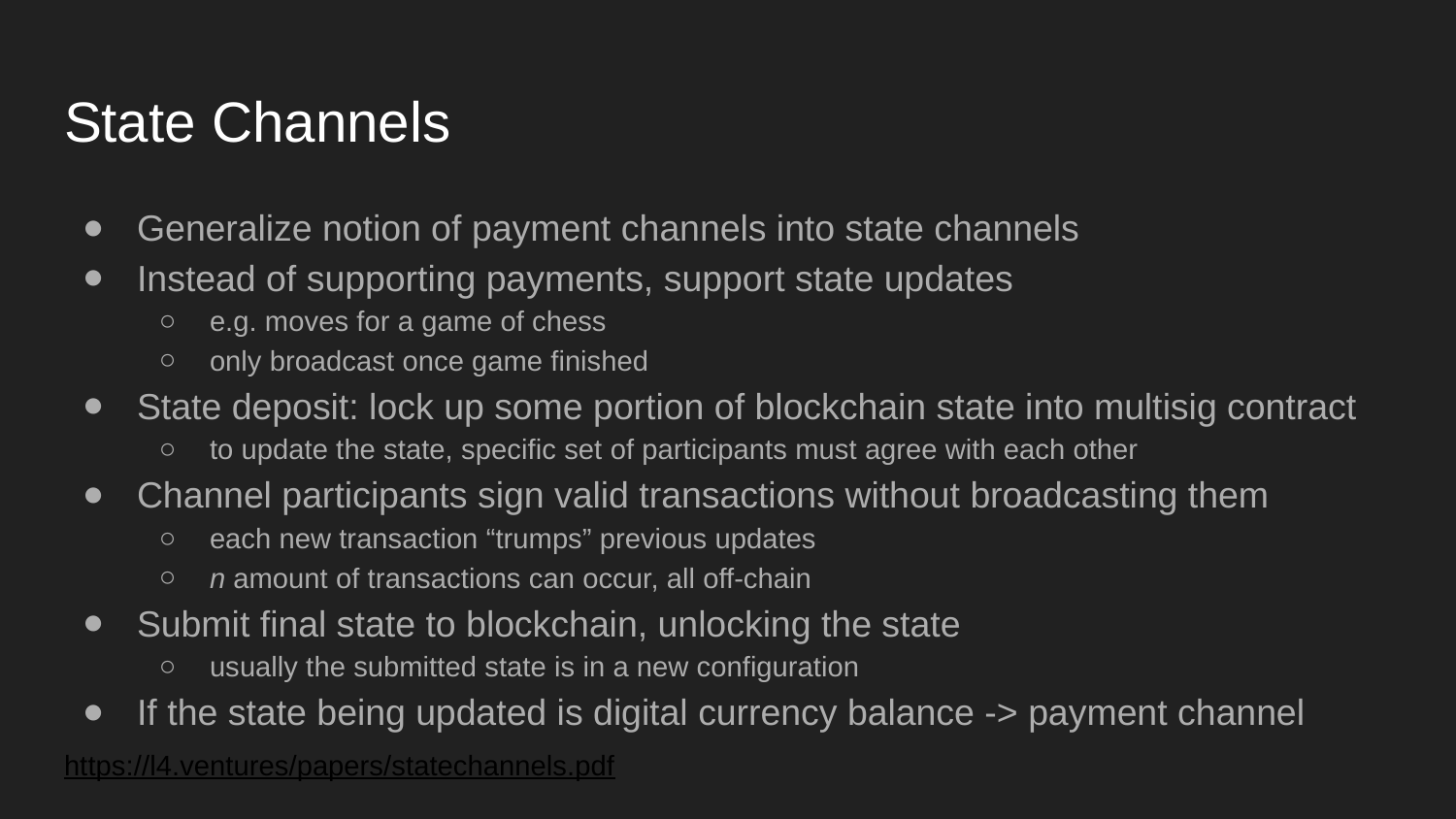

# State Channels
Generalize notion of payment channels into state channels
Instead of supporting payments, support state updates
e.g. moves for a game of chess
only broadcast once game finished
State deposit: lock up some portion of blockchain state into multisig contract
to update the state, specific set of participants must agree with each other
Channel participants sign valid transactions without broadcasting them
each new transaction “trumps” previous updates
n amount of transactions can occur, all off-chain
Submit final state to blockchain, unlocking the state
usually the submitted state is in a new configuration
If the state being updated is digital currency balance -> payment channel
https://l4.ventures/papers/statechannels.pdf